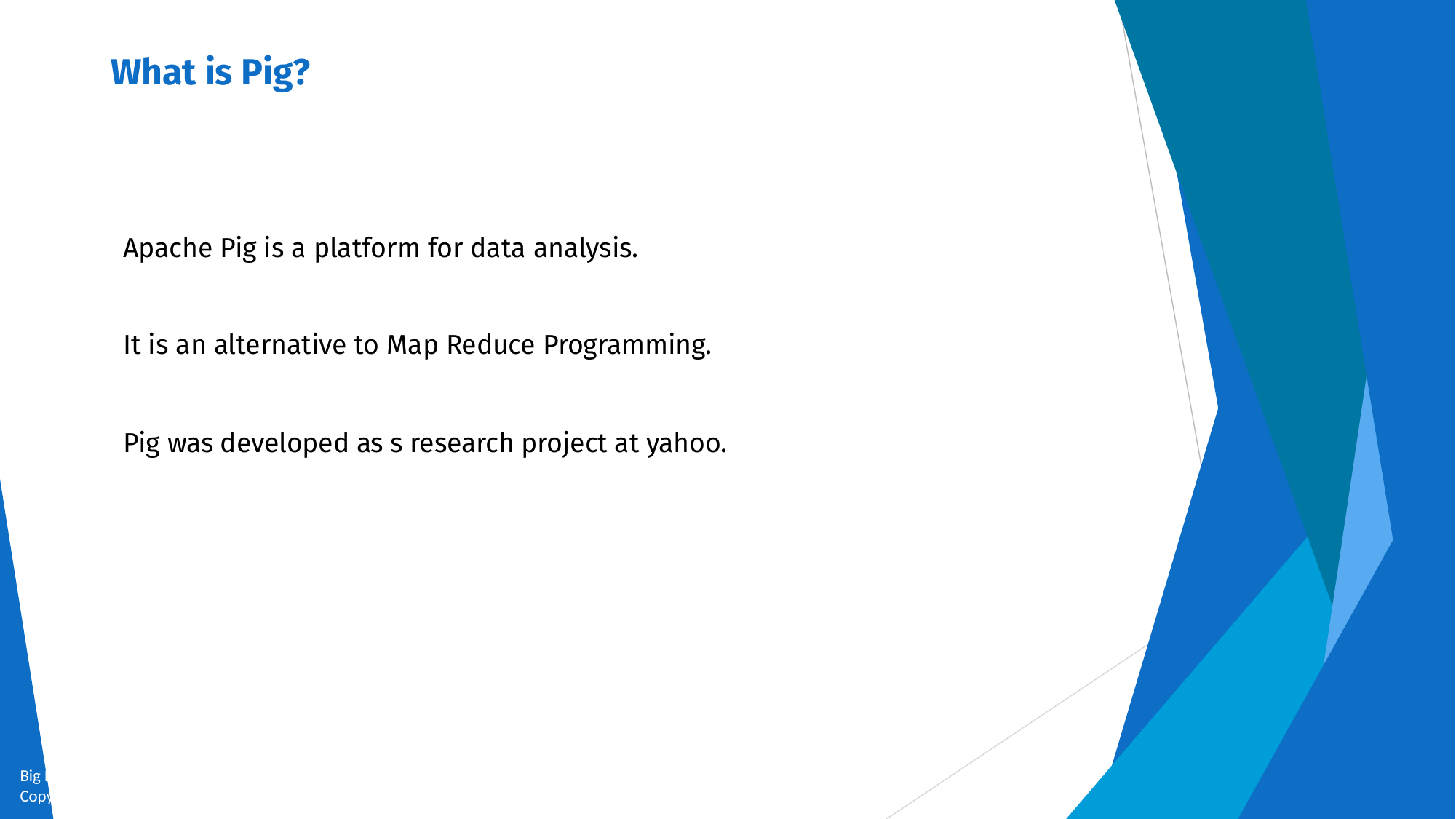

# What is Pig?
Apache Pig is a platform for data analysis.

It is an alternative to Map Reduce Programming.

Pig was developed as s research project at yahoo.
Big Data and Analytics by Seema Acharya and Subhashini Chellappan
Copyright 2015, WILEY INDIA PVT. LTD.